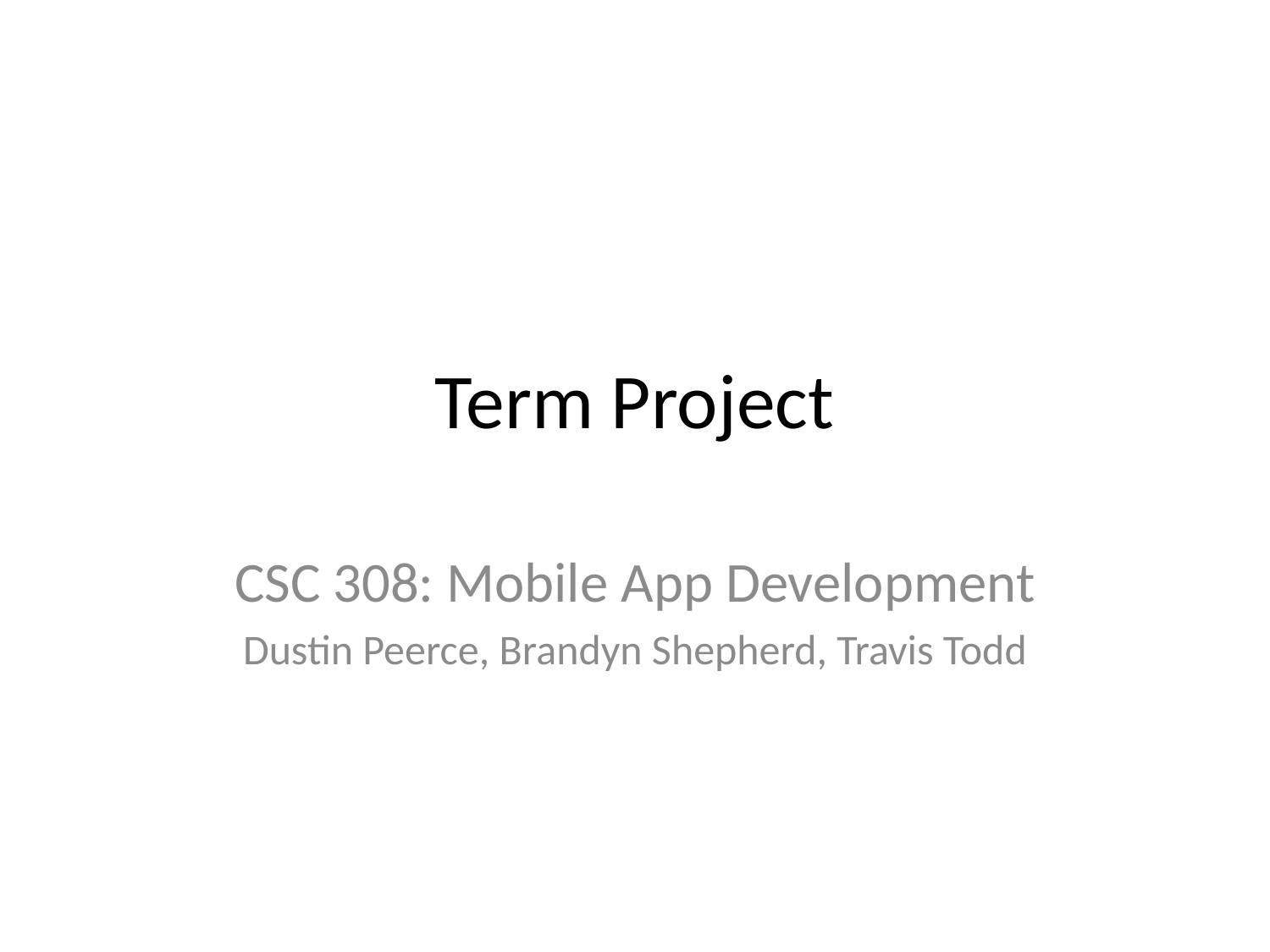

# Term Project
CSC 308: Mobile App Development
Dustin Peerce, Brandyn Shepherd, Travis Todd